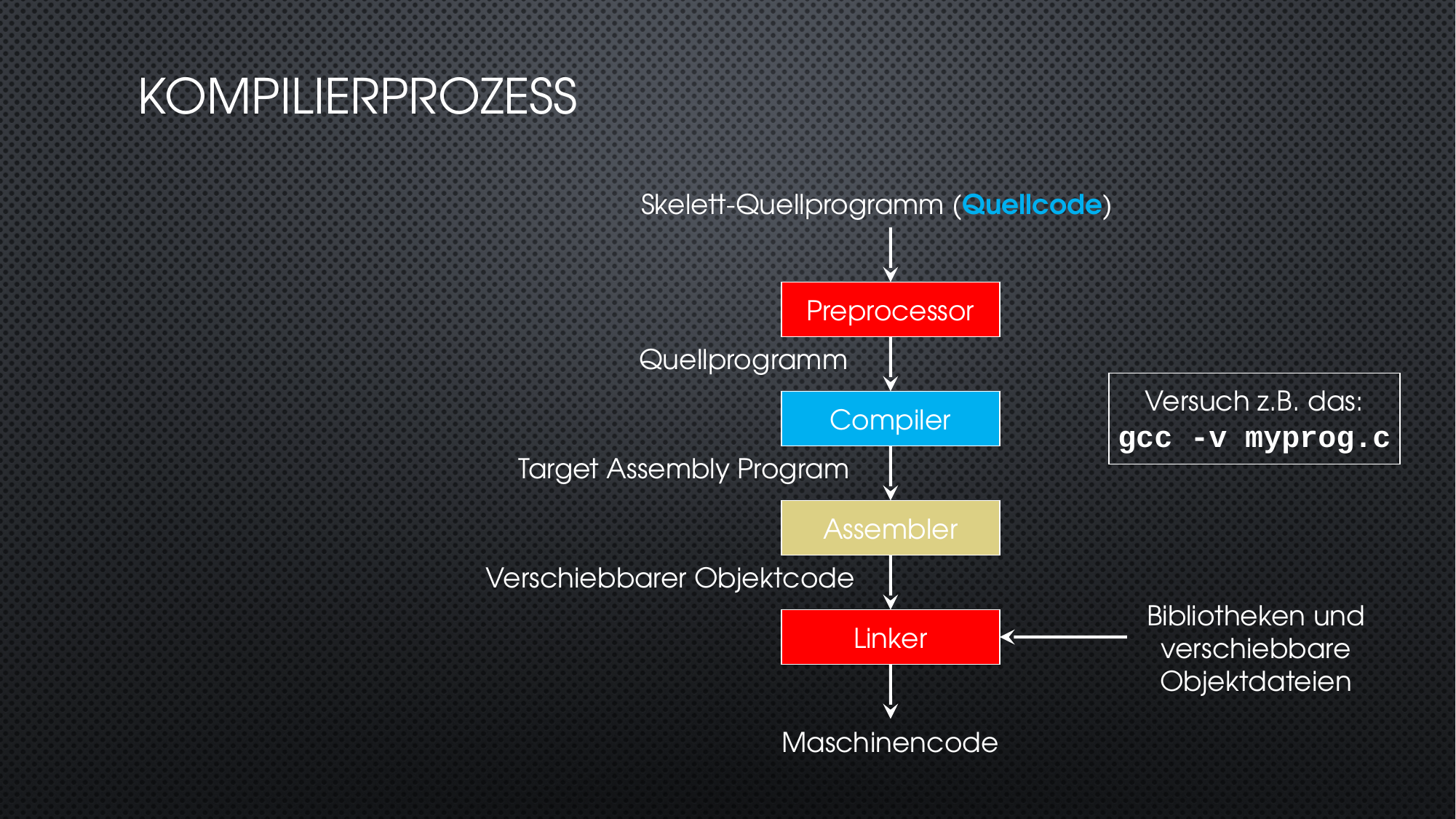

# Kompilierprozess
Skelett-Quellprogramm (Quellcode)

Preprocessor
Quellprogramm

Versuch z.B. das:
gcc -v myprog.c
Compiler
Target Assembly Program

Assembler
Verschiebbarer Objektcode

Bibliotheken und verschiebbare Objektdateien
Linker

Maschinencode